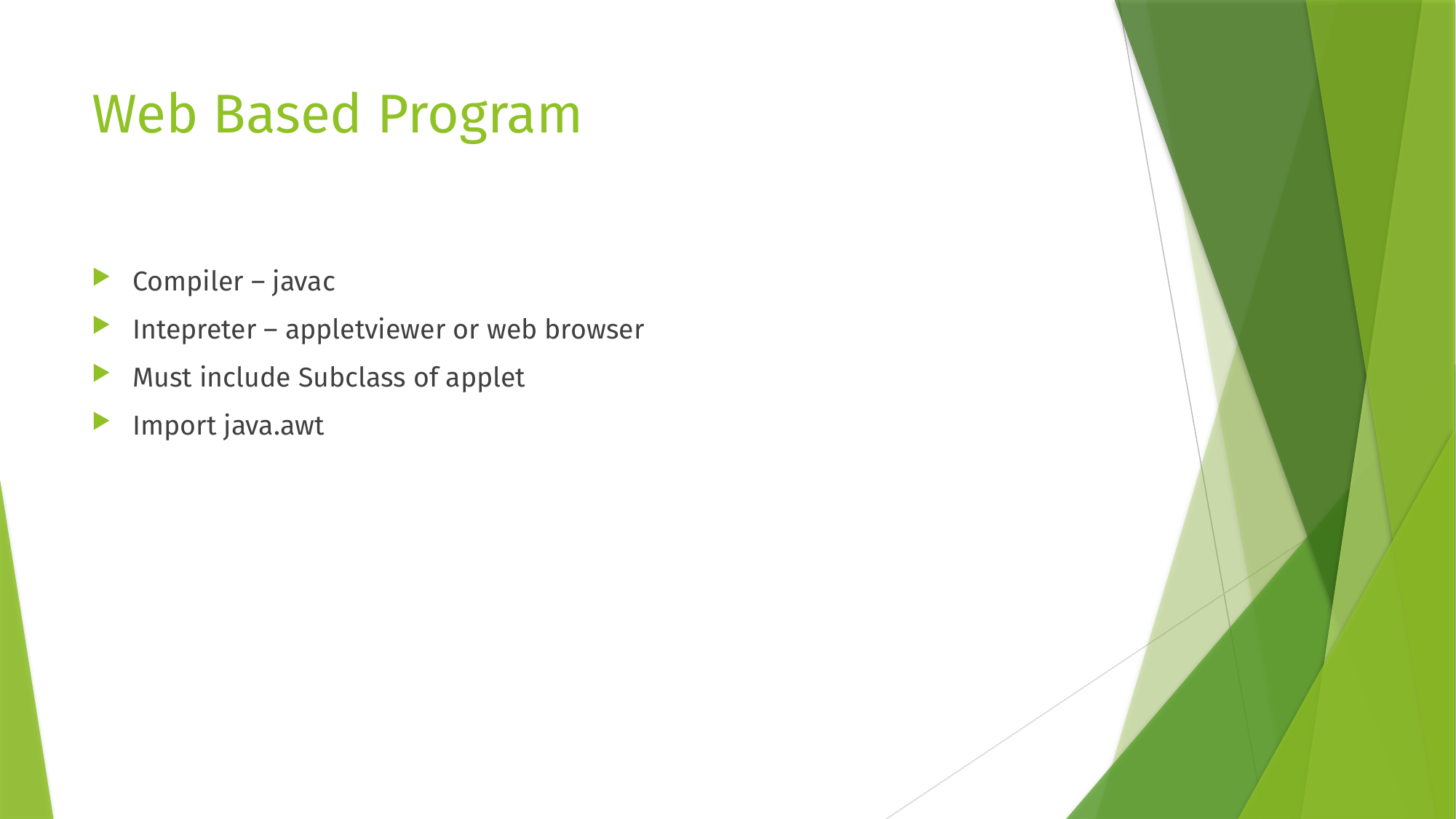

# Web Based Program
Compiler – javac
Intepreter – appletviewer or web browser
Must include Subclass of applet
Import java.awt